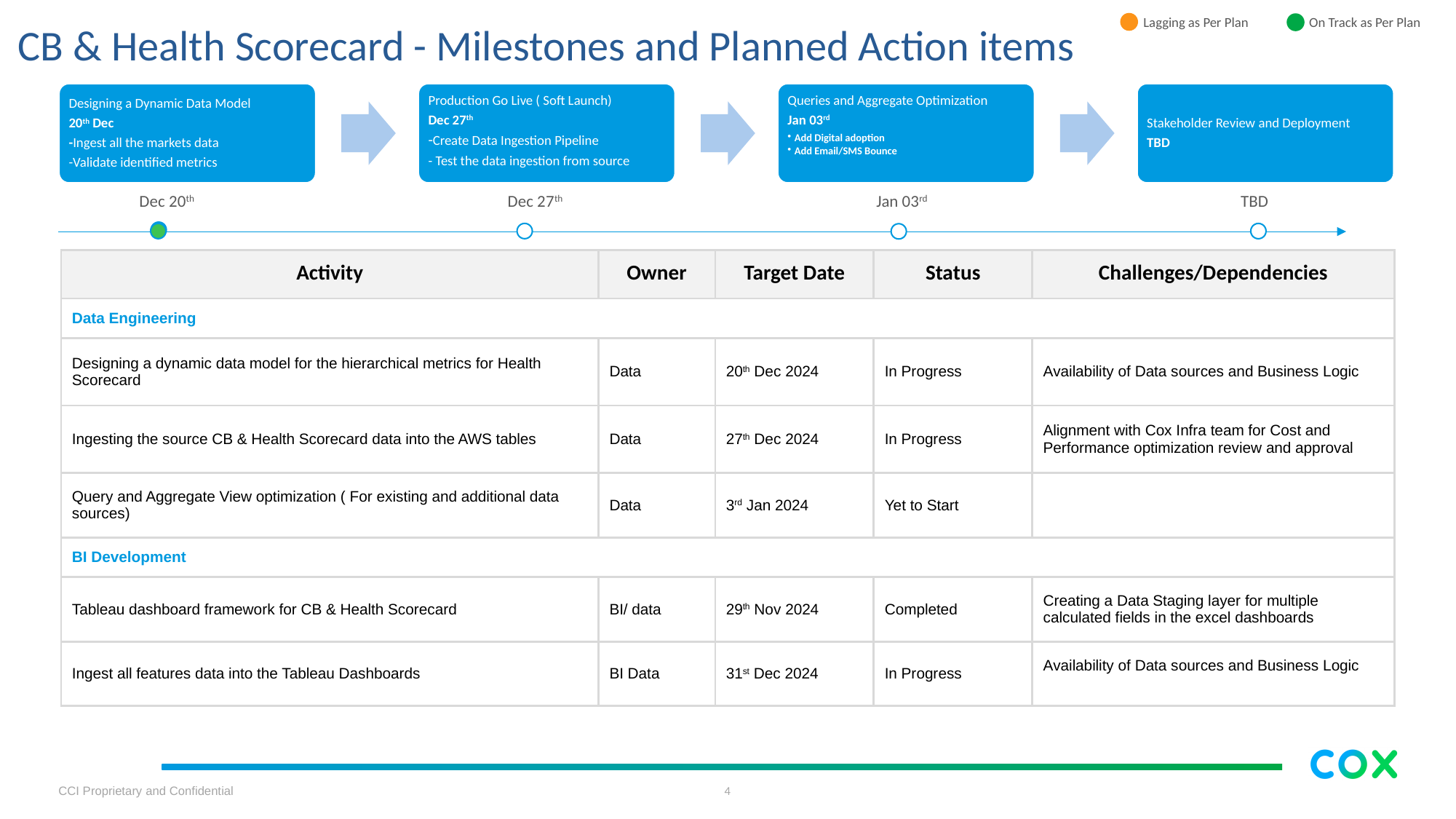

On Track as Per Plan
Lagging as Per Plan
# CB & Health Scorecard - Milestones and Planned Action items

Designing a Dynamic Data Model
20th Dec
-Ingest all the markets data
-Validate identified metrics

Production Go Live ( Soft Launch)
Dec 27th
-Create Data Ingestion Pipeline
- Test the data ingestion from source

Queries and Aggregate Optimization
Jan 03rd
Add Digital adoption
Add Email/SMS Bounce

Stakeholder Review and Deployment
TBD
Dec 20th
Dec 27th
Jan 03rd
TBD

| Activity | Owner | Target Date | Status | Challenges/Dependencies |
| --- | --- | --- | --- | --- |
| Data Engineering |  |  |  |  |
| Designing a dynamic data model for the hierarchical metrics for Health Scorecard | Data | 20th Dec 2024 | In Progress | Availability of Data sources and Business Logic |
| Ingesting the source CB & Health Scorecard data into the AWS tables | Data | 27th Dec 2024 | In Progress | Alignment with Cox Infra team for Cost and Performance optimization review and approval |
| Query and Aggregate View optimization ( For existing and additional data sources) | Data | 3rd Jan 2024 | Yet to Start |  |
| BI Development |  |  |  |  |
| Tableau dashboard framework for CB & Health Scorecard | BI/ data | 29th Nov 2024 | Completed | Creating a Data Staging layer for multiple calculated fields in the excel dashboards |
| Ingest all features data into the Tableau Dashboards | BI Data | 31st Dec 2024 | In Progress | Availability of Data sources and Business Logic |
CCI Proprietary and Confidential